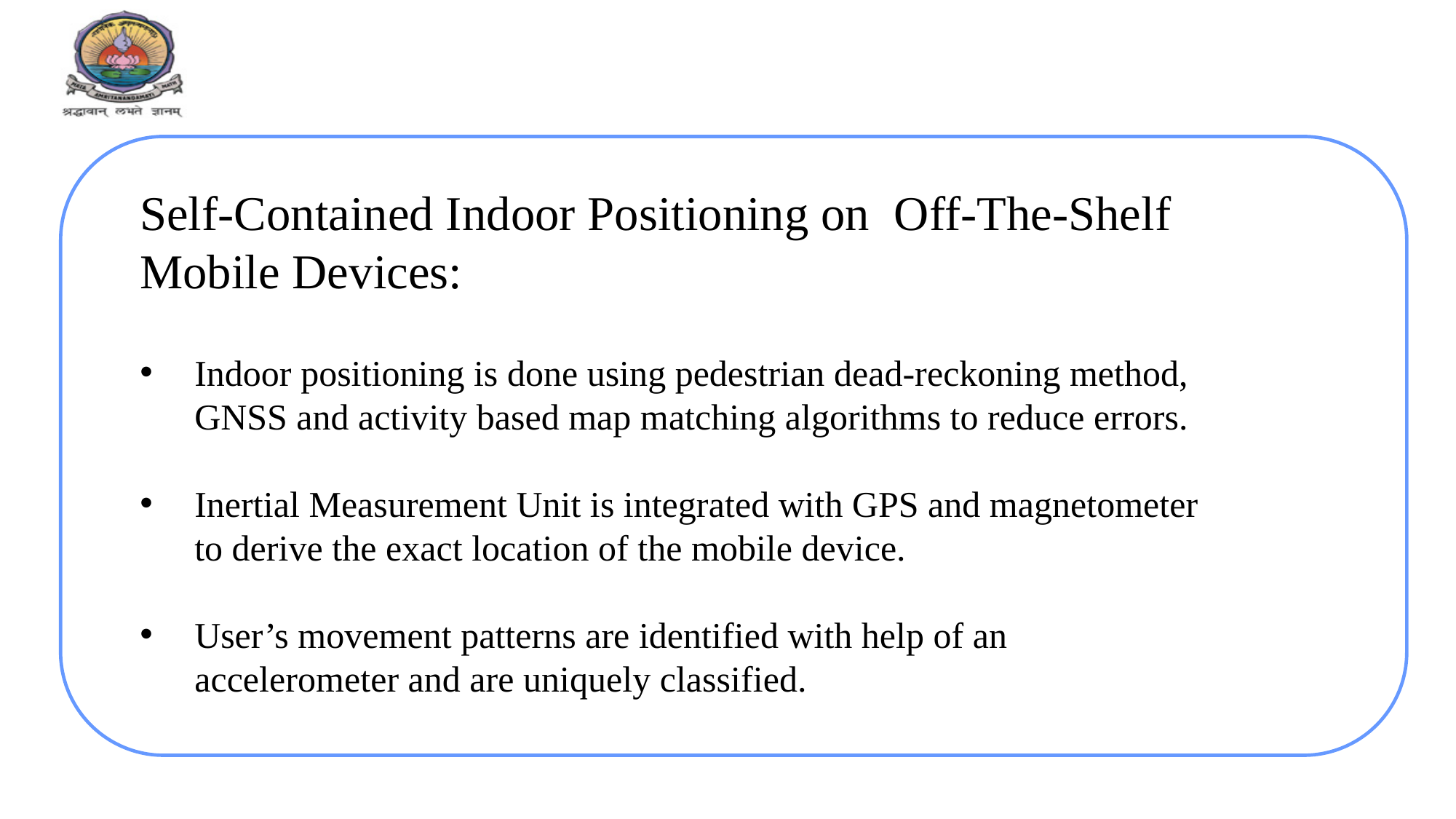

Self-Contained Indoor Positioning on  Off-The-Shelf Mobile Devices:

Indoor positioning is done using pedestrian dead-reckoning method, GNSS and activity based map matching algorithms to reduce errors.

Inertial Measurement Unit is integrated with GPS and magnetometer to derive the exact location of the mobile device.

User’s movement patterns are identified with help of an accelerometer and are uniquely classified.